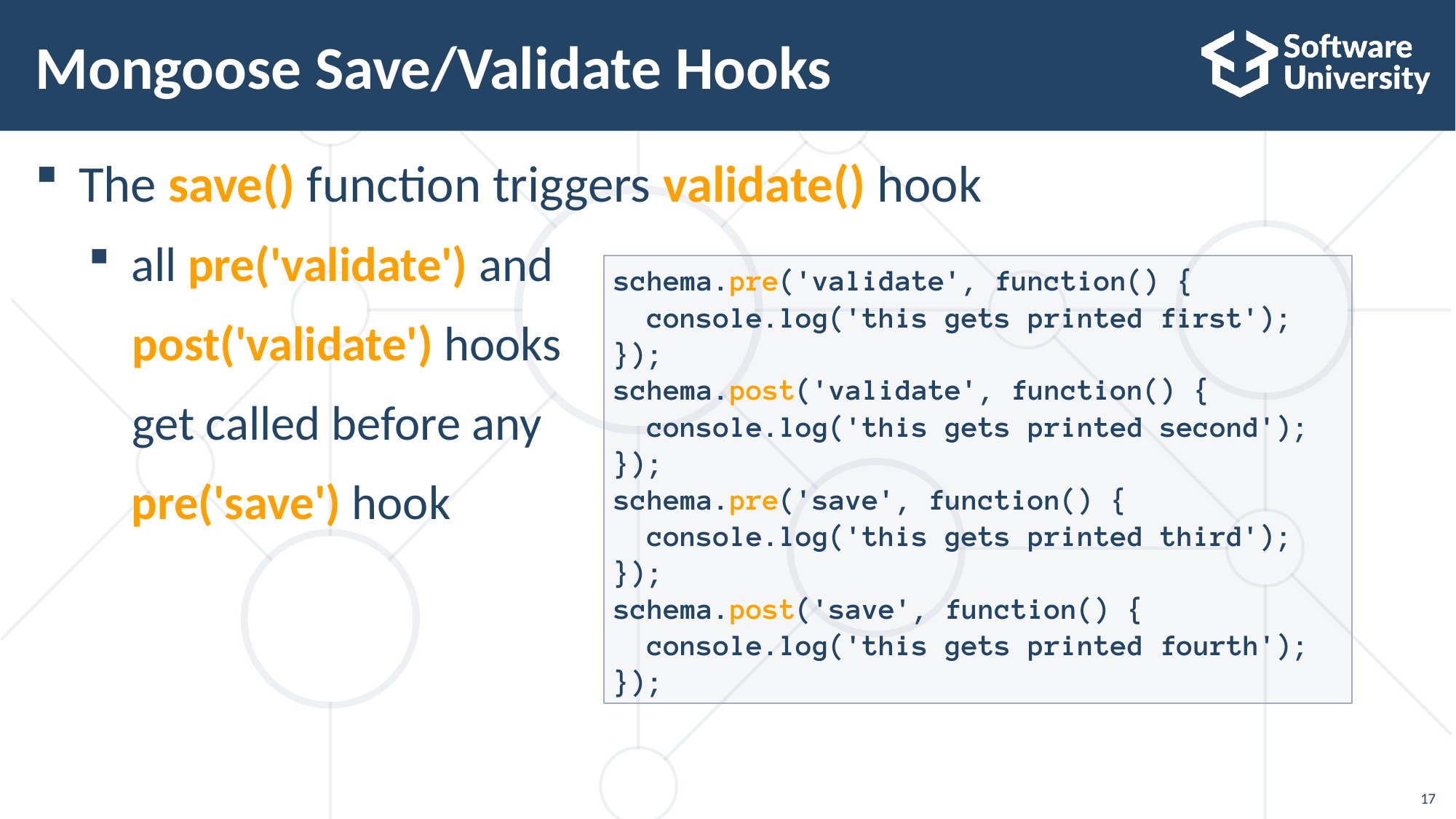

# Mongoose Save/Validate Hooks
The save() function triggers validate() hook
all pre('validate') and
    post('validate') hooks
    get called before any
	pre('save') hook
schema.pre('validate', function() {
  console.log('this gets printed first');
});
schema.post('validate', function() {
  console.log('this gets printed second');
});
schema.pre('save', function() {
  console.log('this gets printed third');
});
schema.post('save', function() {
  console.log('this gets printed fourth');
});
17